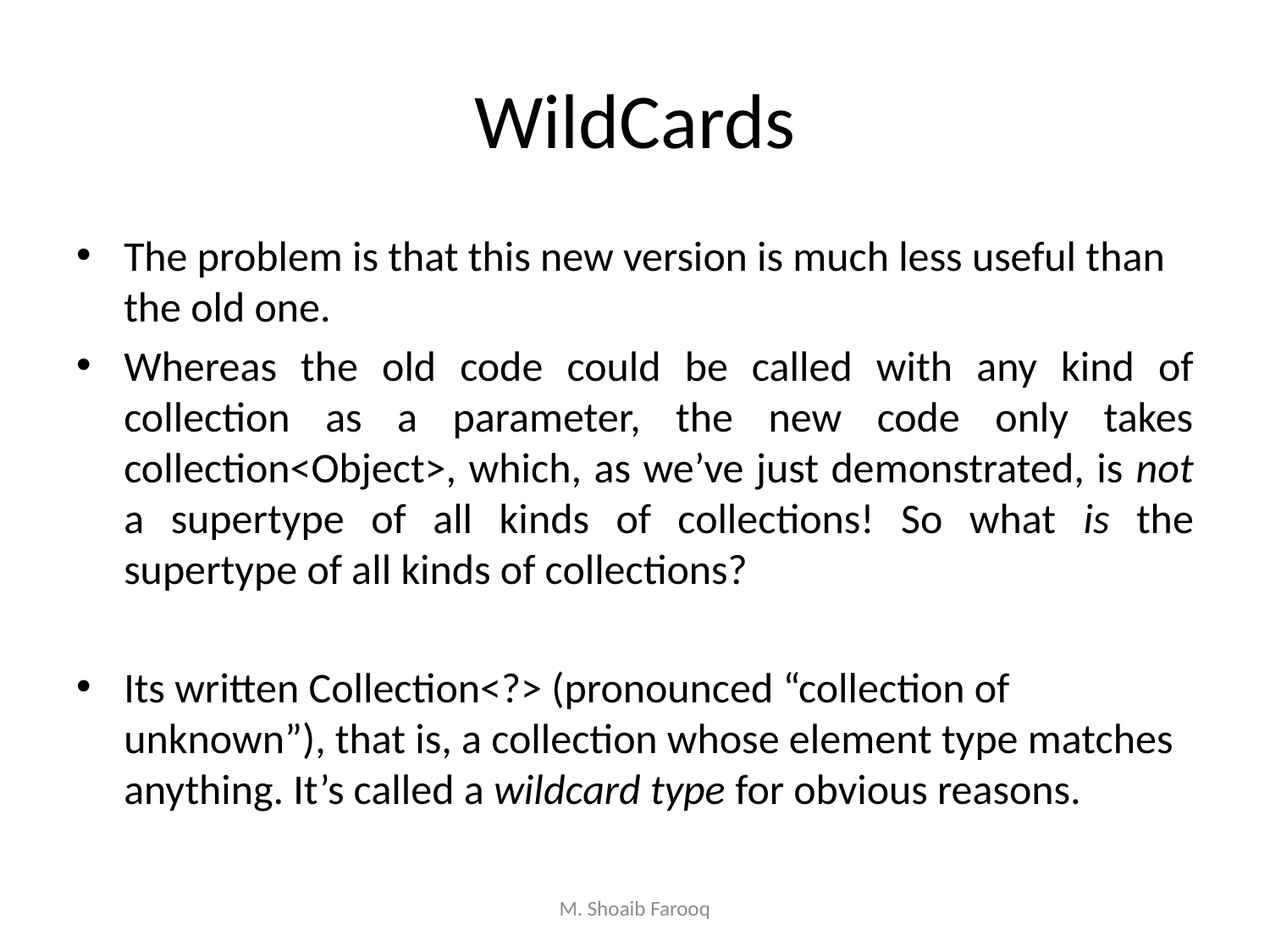

# WildCards
The problem is that this new version is much less useful than the old one.
Whereas the old code could be called with any kind of collection as a parameter, the new code only takes collection<Object>, which, as we’ve just demonstrated, is not a supertype of all kinds of collections! So what is the supertype of all kinds of collections?

Its written Collection<?> (pronounced “collection of unknown”), that is, a collection whose element type matches anything. It’s called a wildcard type for obvious reasons.
M. Shoaib Farooq